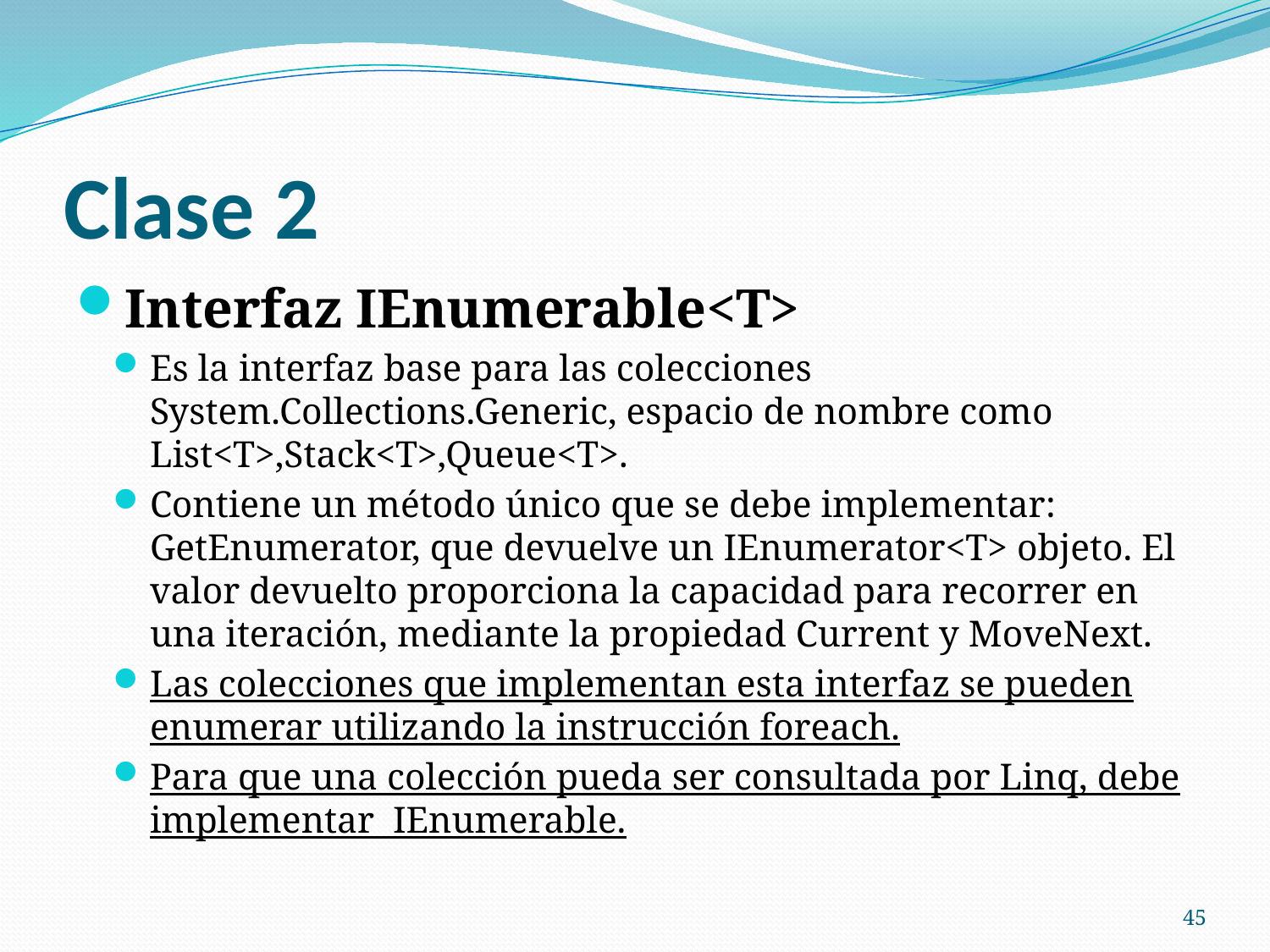

# Clase 2
Interfaz IEnumerable<T>
Es la interfaz base para las colecciones System.Collections.Generic, espacio de nombre como List<T>,Stack<T>,Queue<T>.
Contiene un método único que se debe implementar: GetEnumerator, que devuelve un IEnumerator<T> objeto. El valor devuelto proporciona la capacidad para recorrer en una iteración, mediante la propiedad Current y MoveNext.
Las colecciones que implementan esta interfaz se pueden enumerar utilizando la instrucción foreach.
Para que una colección pueda ser consultada por Linq, debe implementar  IEnumerable.
45